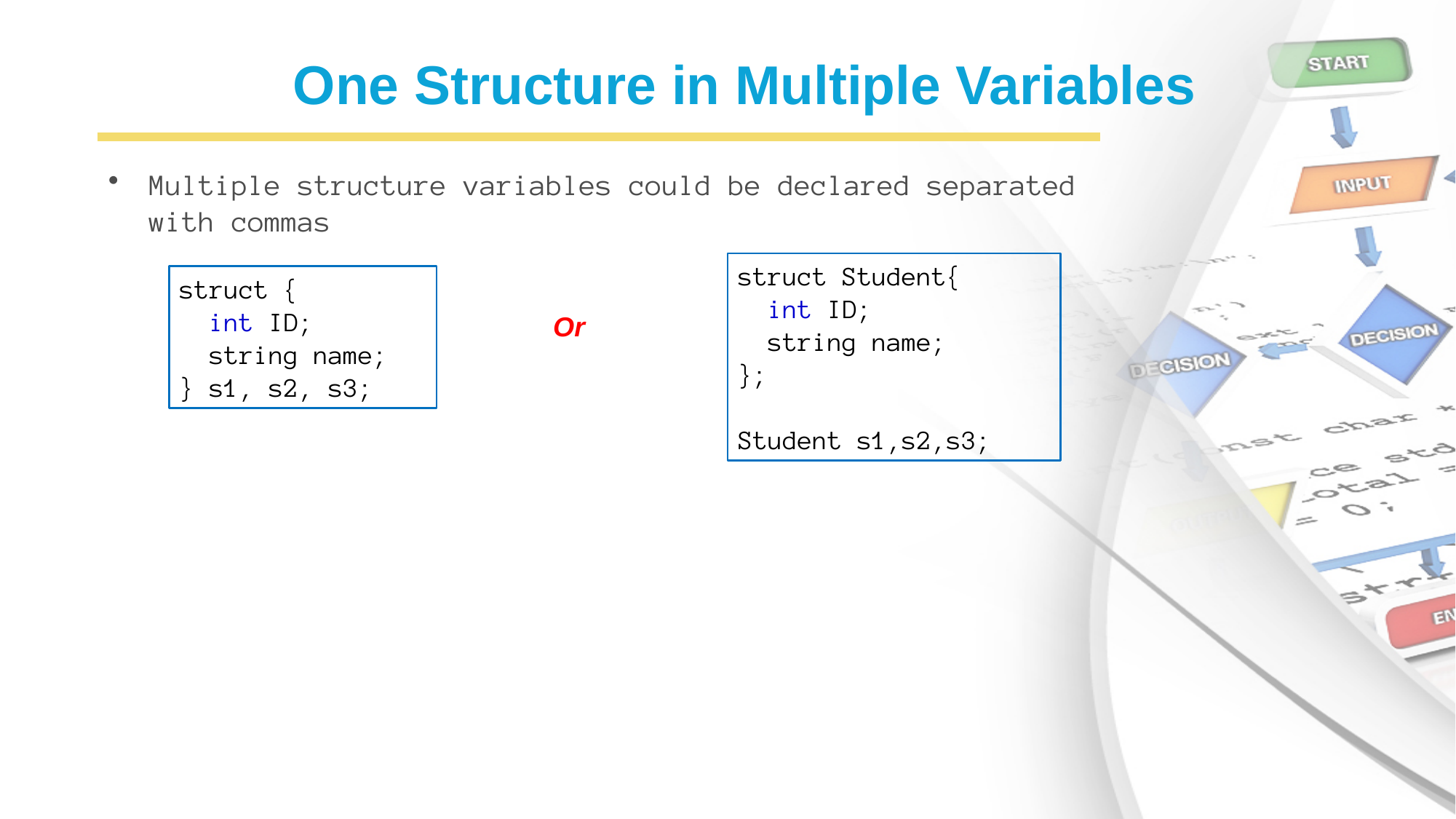

# One Structure in Multiple Variables
Multiple structure variables could be declared separated with commas
struct Student{
  int ID;
  string name;
};

Student s1,s2,s3;
struct {
  int ID;
  string name;
} s1, s2, s3;
Or